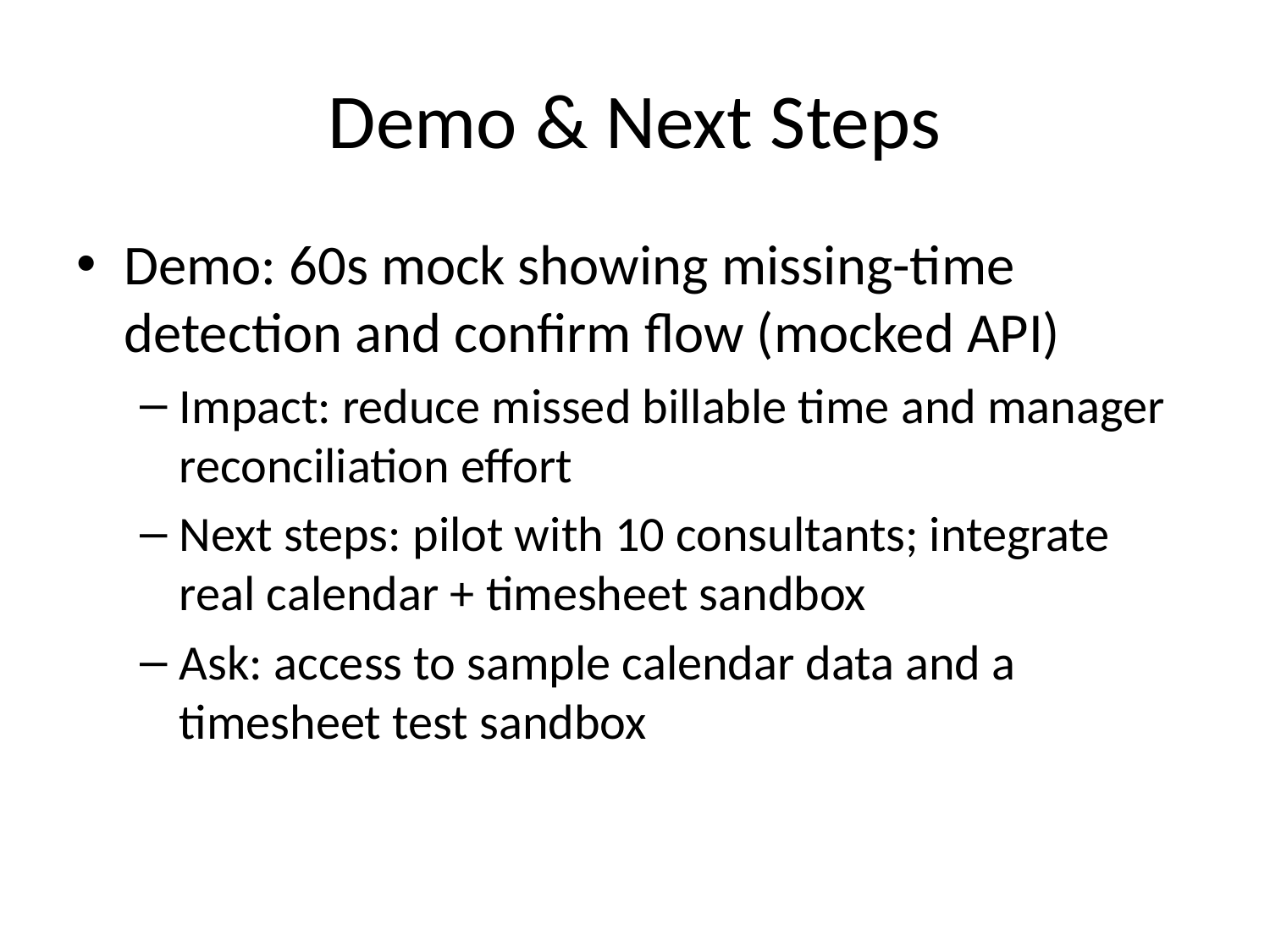

# Demo & Next Steps
Demo: 60s mock showing missing-time detection and confirm flow (mocked API)
Impact: reduce missed billable time and manager reconciliation effort
Next steps: pilot with 10 consultants; integrate real calendar + timesheet sandbox
Ask: access to sample calendar data and a timesheet test sandbox